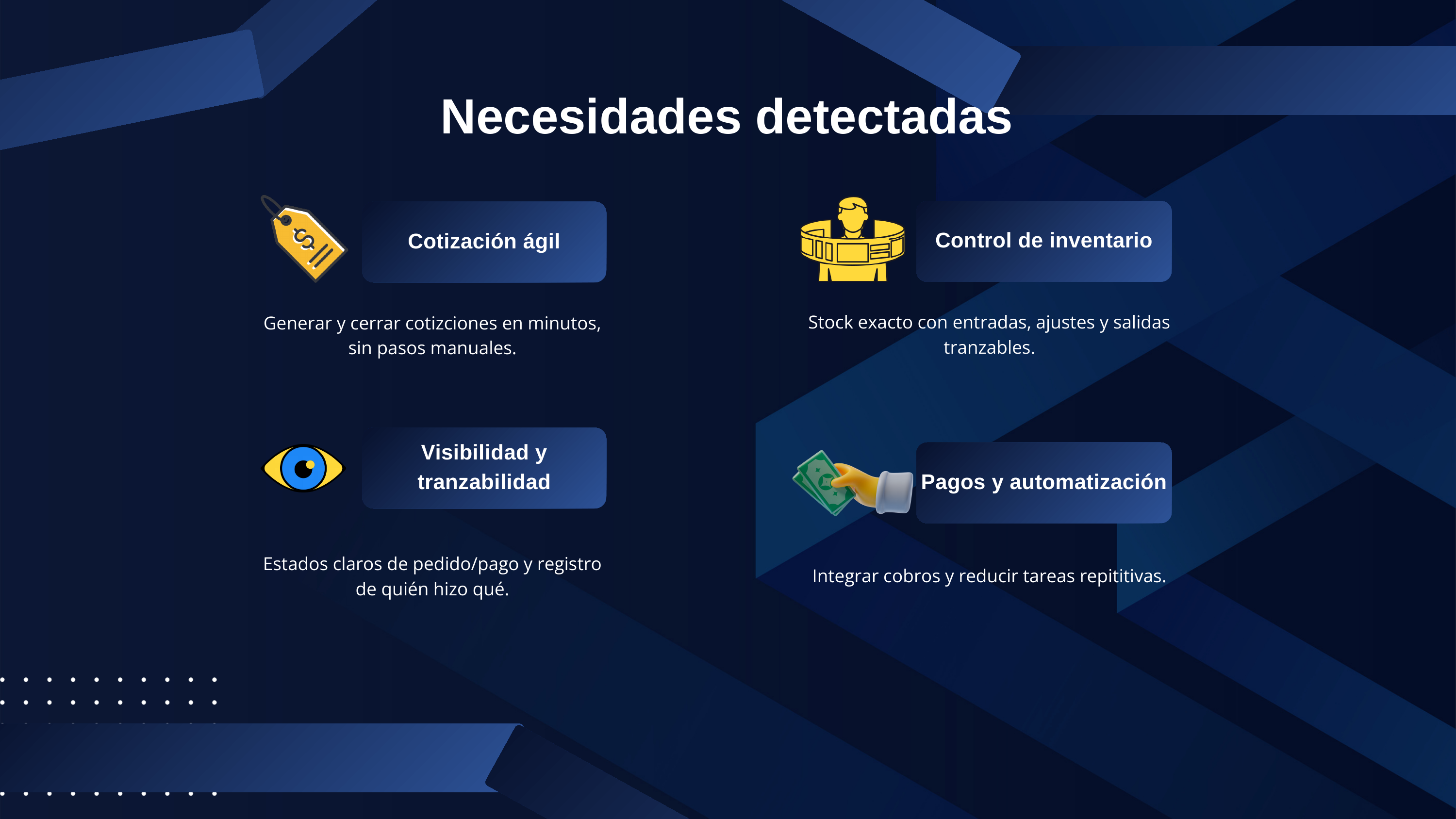

Necesidades detectadas

Control de inventario

Cotización ágil
Stock exacto con entradas, ajustes y salidas tranzables.
Generar y cerrar cotizciones en minutos, sin pasos manuales.

Visibilidad y tranzabilidad

Pagos y automatización

Estados claros de pedido/pago y registro de quién hizo qué.
Integrar cobros y reducir tareas repititivas.